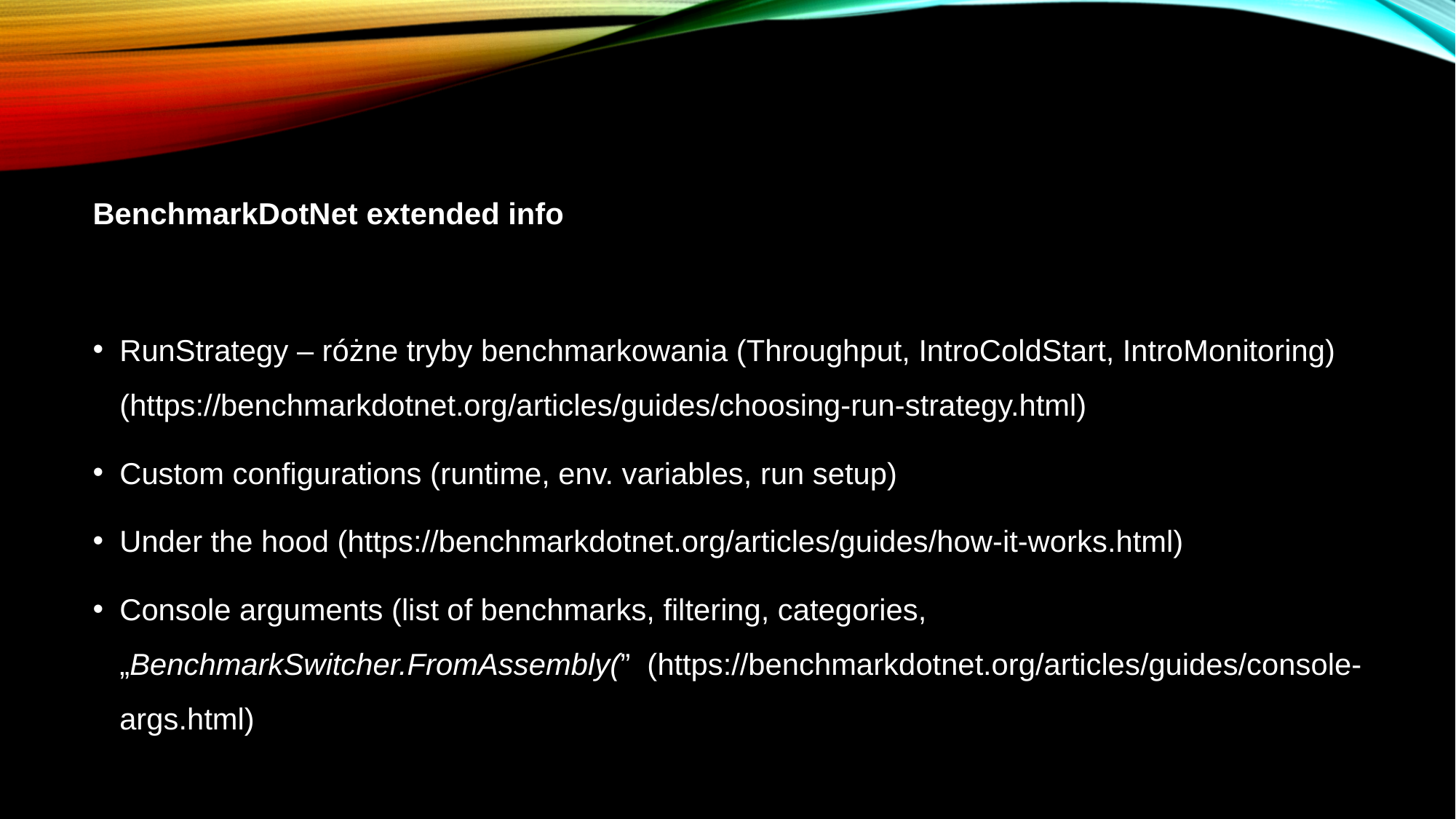

BenchmarkDotNet extended info

RunStrategy – różne tryby benchmarkowania (Throughput, IntroColdStart, IntroMonitoring) (https://benchmarkdotnet.org/articles/guides/choosing-run-strategy.html)
Custom configurations (runtime, env. variables, run setup)
Under the hood (https://benchmarkdotnet.org/articles/guides/how-it-works.html)
Console arguments (list of benchmarks, filtering, categories,  „BenchmarkSwitcher.FromAssembly(”  (https://benchmarkdotnet.org/articles/guides/console-args.html)